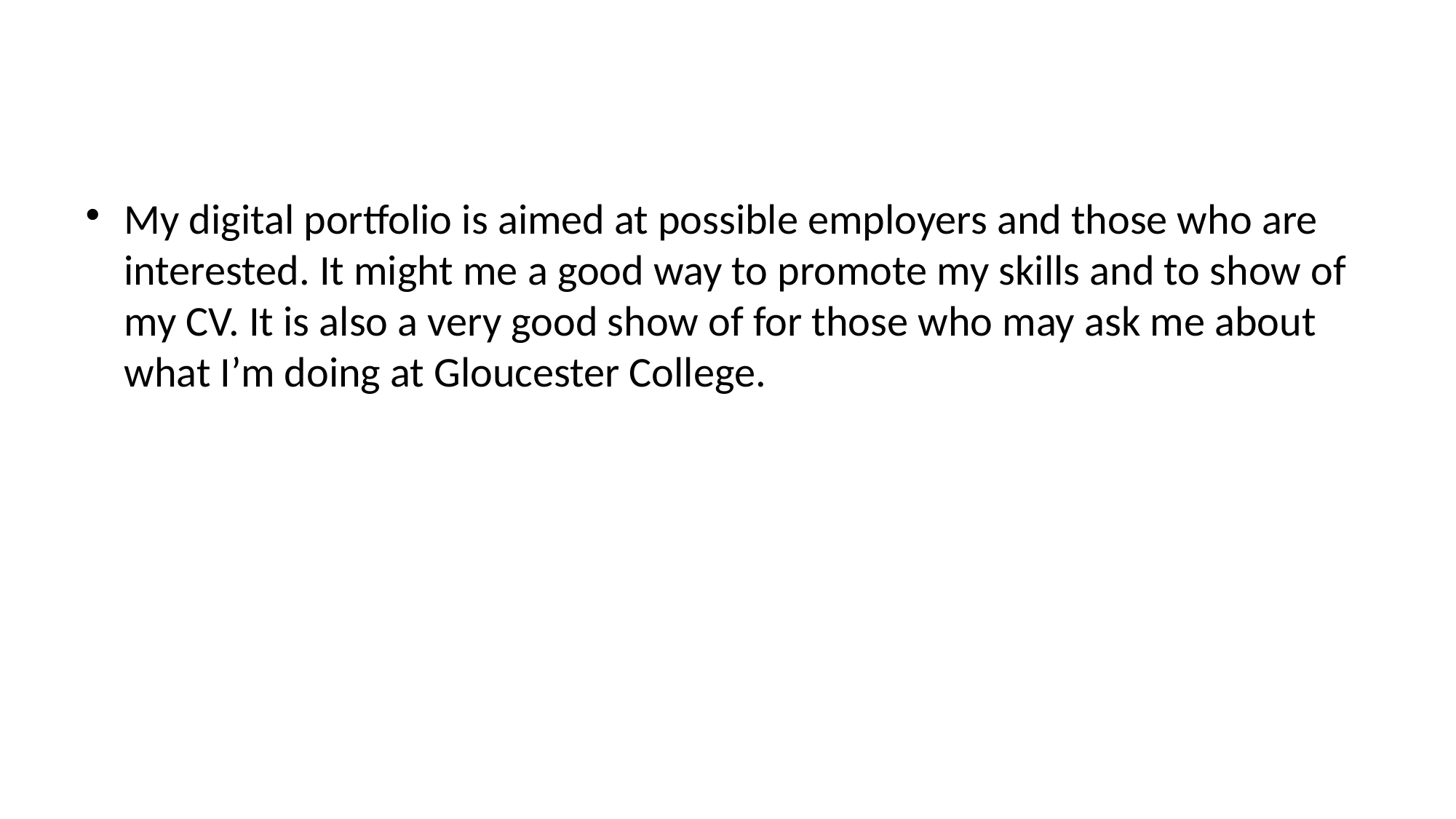

My digital portfolio is aimed at possible employers and those who are interested. It might me a good way to promote my skills and to show of my CV. It is also a very good show of for those who may ask me about what I’m doing at Gloucester College.